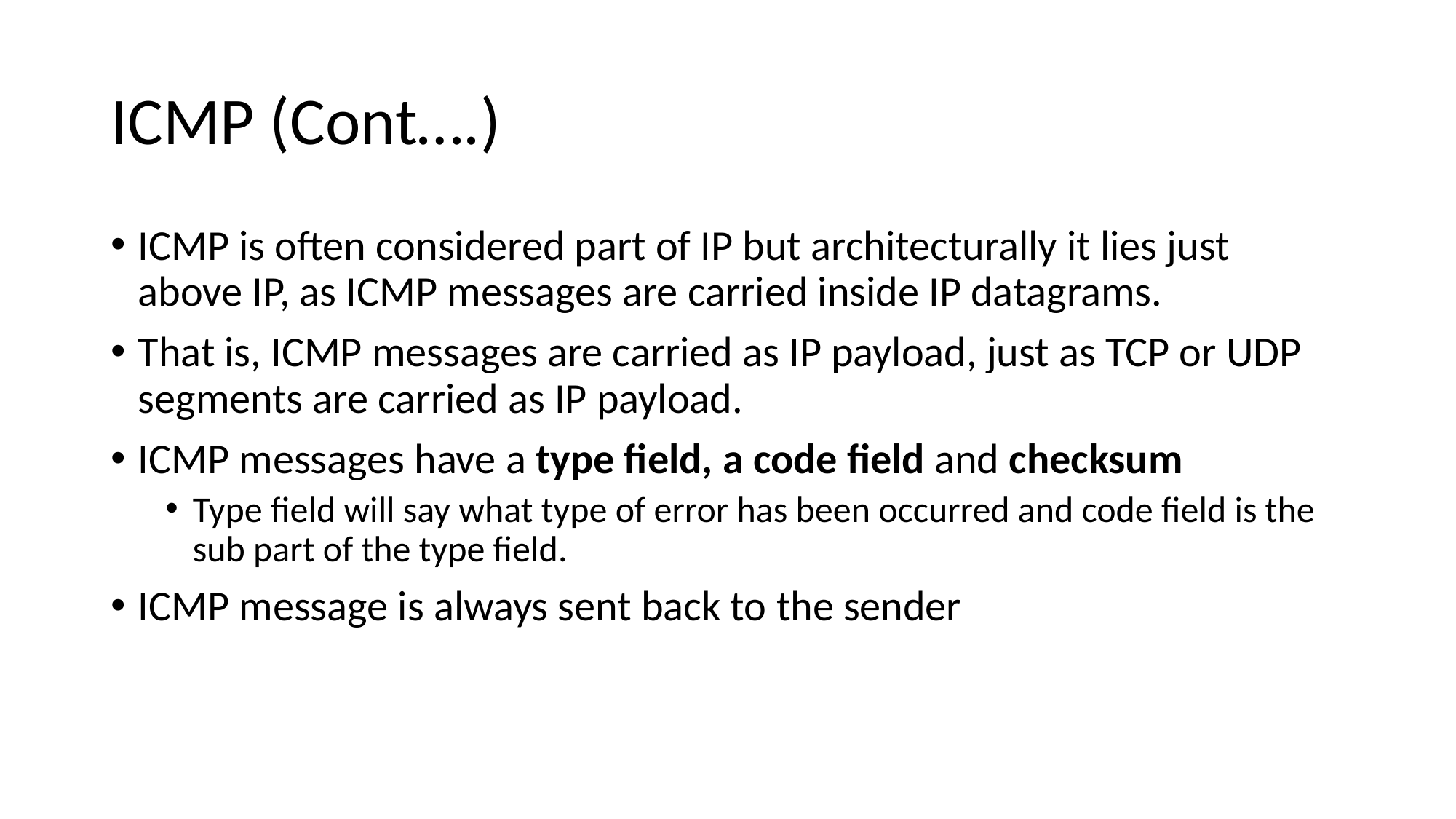

# ICMP (Cont….)
ICMP is often considered part of IP but architecturally it lies just above IP, as ICMP messages are carried inside IP datagrams.
That is, ICMP messages are carried as IP payload, just as TCP or UDP segments are carried as IP payload.
ICMP messages have a type field, a code field and checksum
Type field will say what type of error has been occurred and code field is the sub part of the type field.
ICMP message is always sent back to the sender